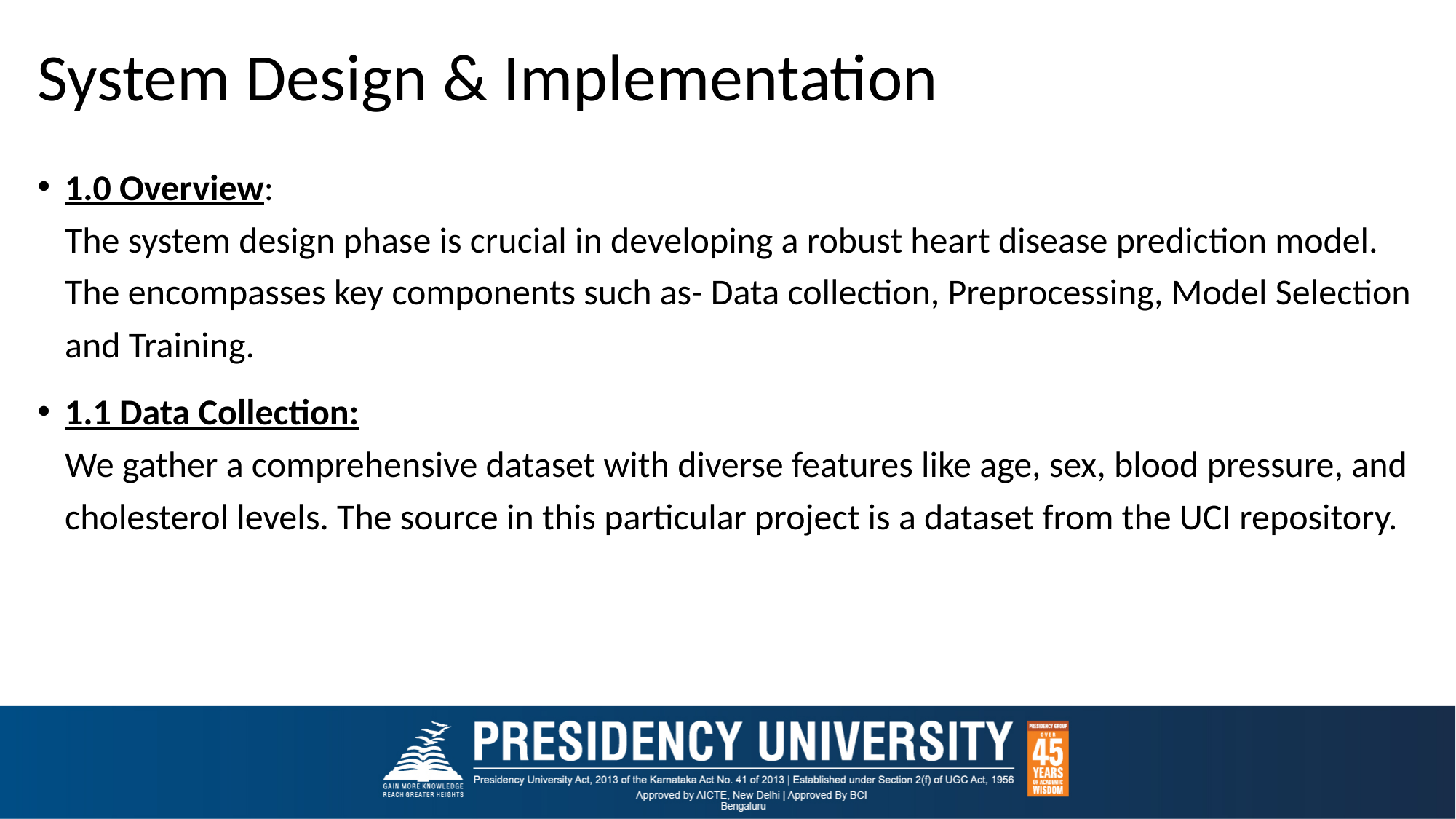

# System Design & Implementation
1.0 Overview:
The system design phase is crucial in developing a robust heart disease prediction model. The encompasses key components such as- Data collection, Preprocessing, Model Selection and Training.
1.1 Data Collection:
We gather a comprehensive dataset with diverse features like age, sex, blood pressure, and cholesterol levels. The source in this particular project is a dataset from the UCI repository.